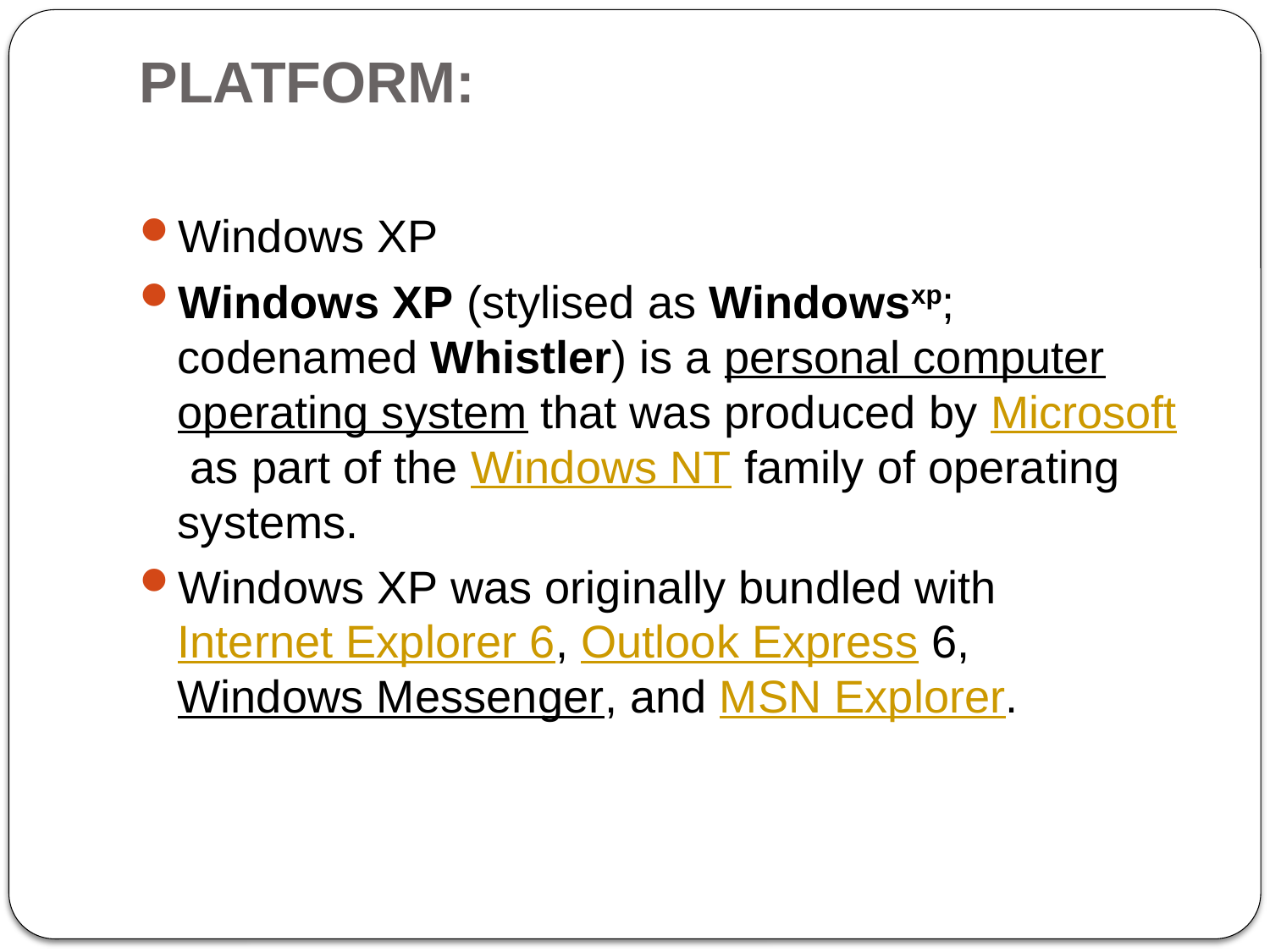

# PLATFORM:
Windows XP
Windows XP (stylised as Windowsxp; codenamed Whistler) is a personal computer operating system that was produced by Microsoft as part of the Windows NT family of operating systems.
Windows XP was originally bundled with Internet Explorer 6, Outlook Express 6, Windows Messenger, and MSN Explorer.